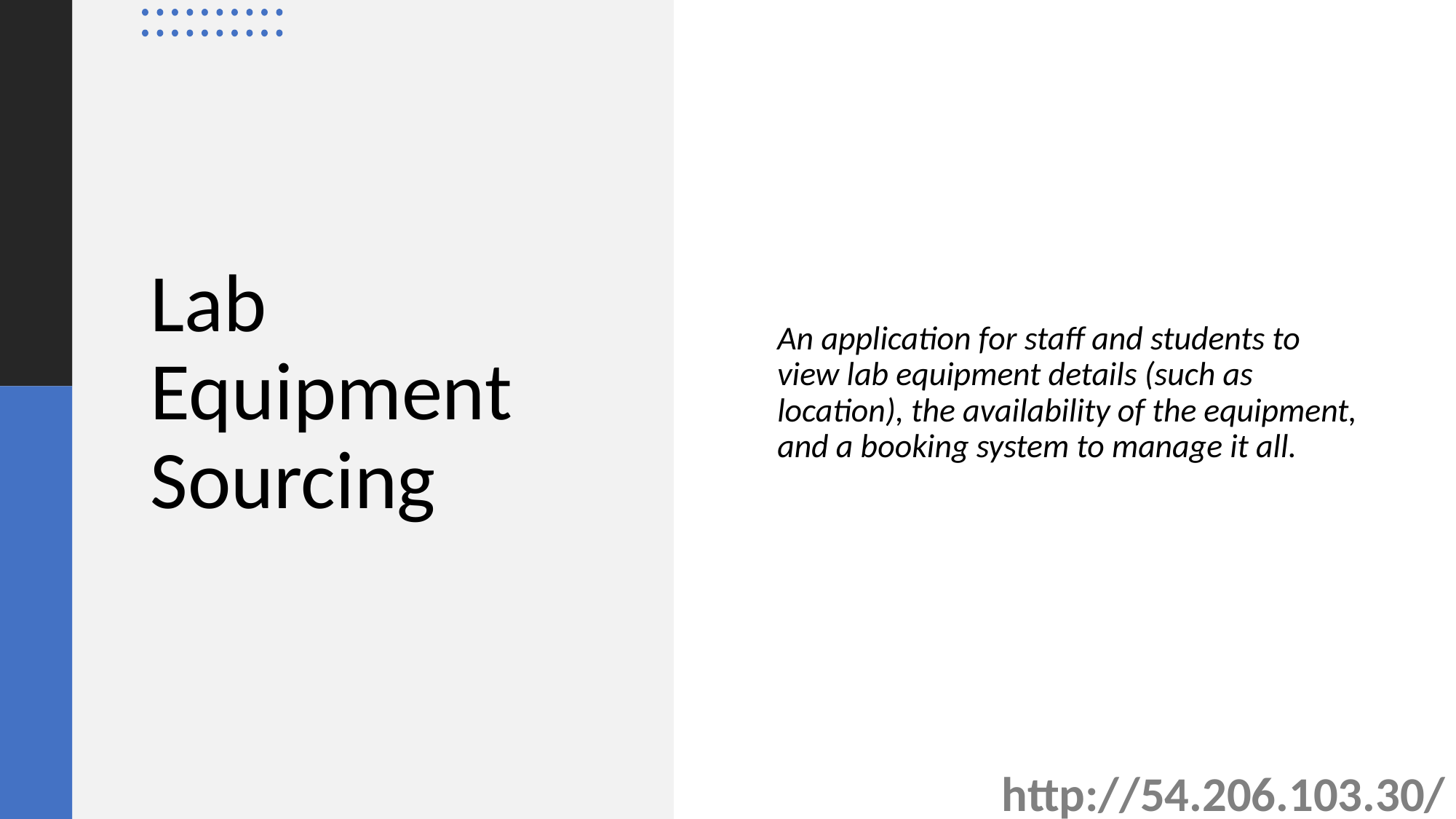

An application for staff and students to view lab equipment details (such as location), the availability of the equipment, and a booking system to manage it all.
# Lab Equipment Sourcing

http://54.206.103.30/